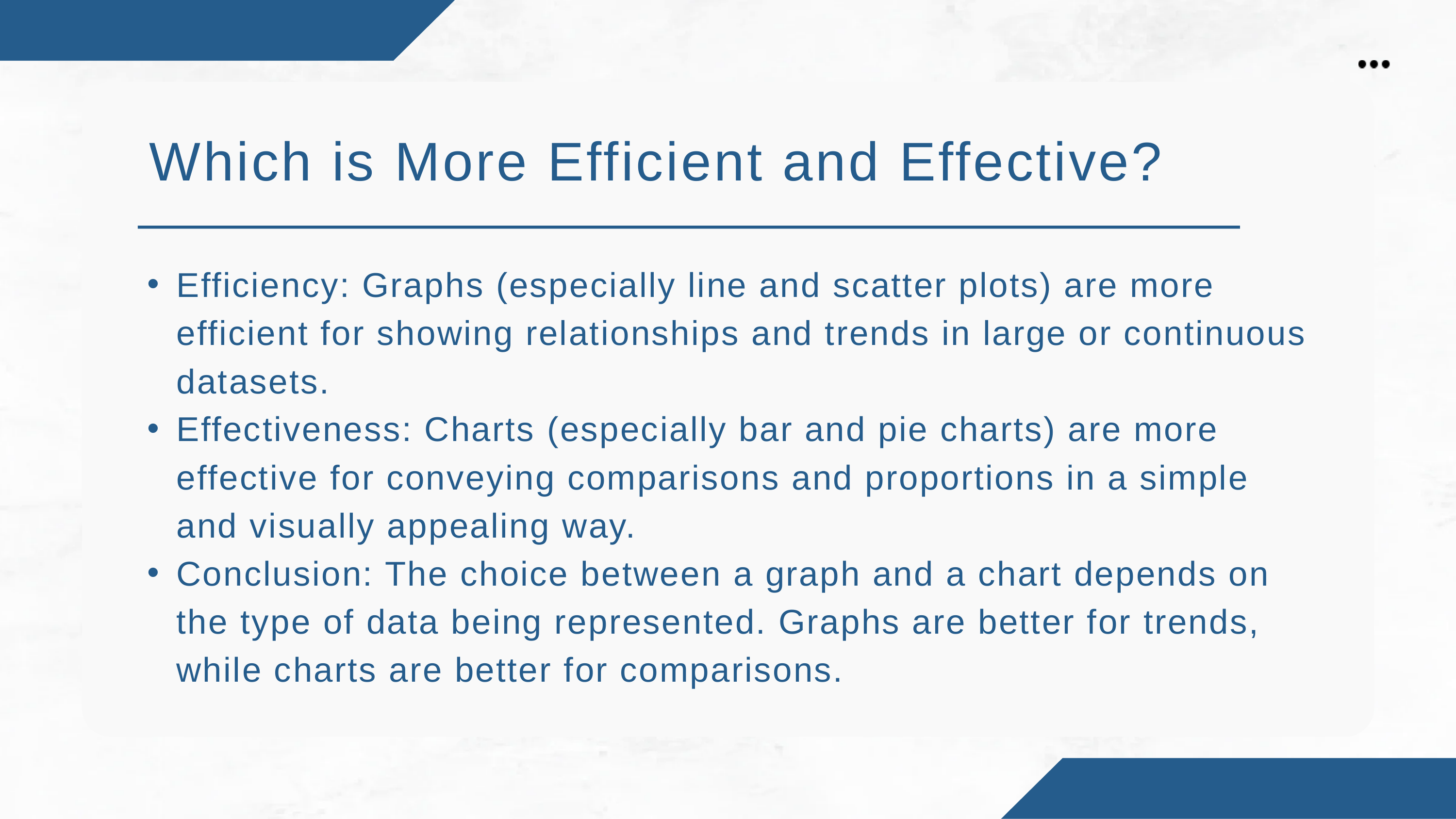

Which is More Efficient and Effective?

Efficiency: Graphs (especially line and scatter plots) are more efficient for showing relationships and trends in large or continuous datasets.
Effectiveness: Charts (especially bar and pie charts) are more effective for conveying comparisons and proportions in a simple and visually appealing way.
Conclusion: The choice between a graph and a chart depends on the type of data being represented. Graphs are better for trends, while charts are better for comparisons.